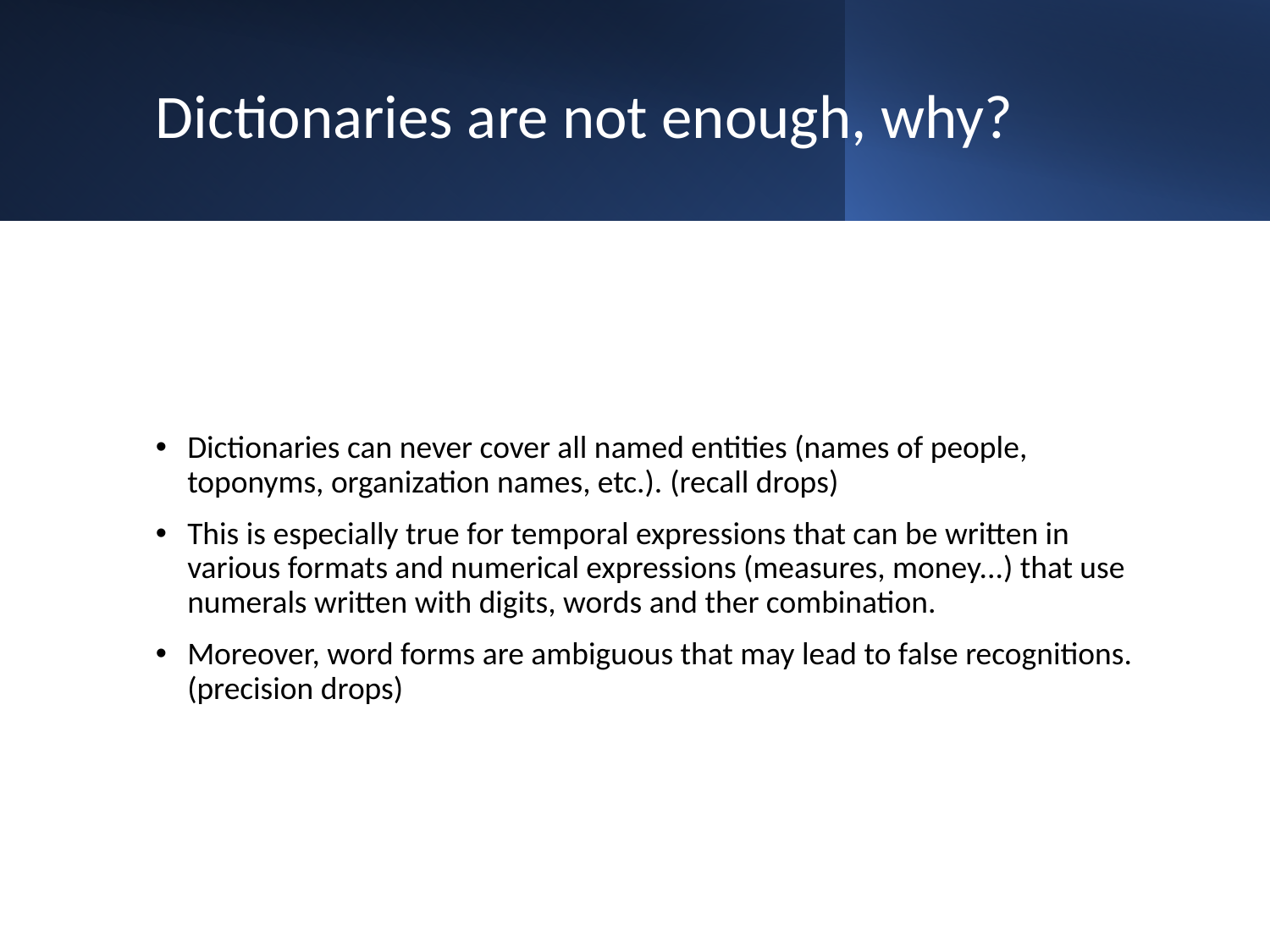

# Dictionaries are not enough, why?
Dictionaries can never cover all named entities (names of people, toponyms, organization names, etc.). (recall drops)
This is especially true for temporal expressions that can be written in various formats and numerical expressions (measures, money...) that use numerals written with digits, words and ther combination.
Moreover, word forms are ambiguous that may lead to false recognitions. (precision drops)
11